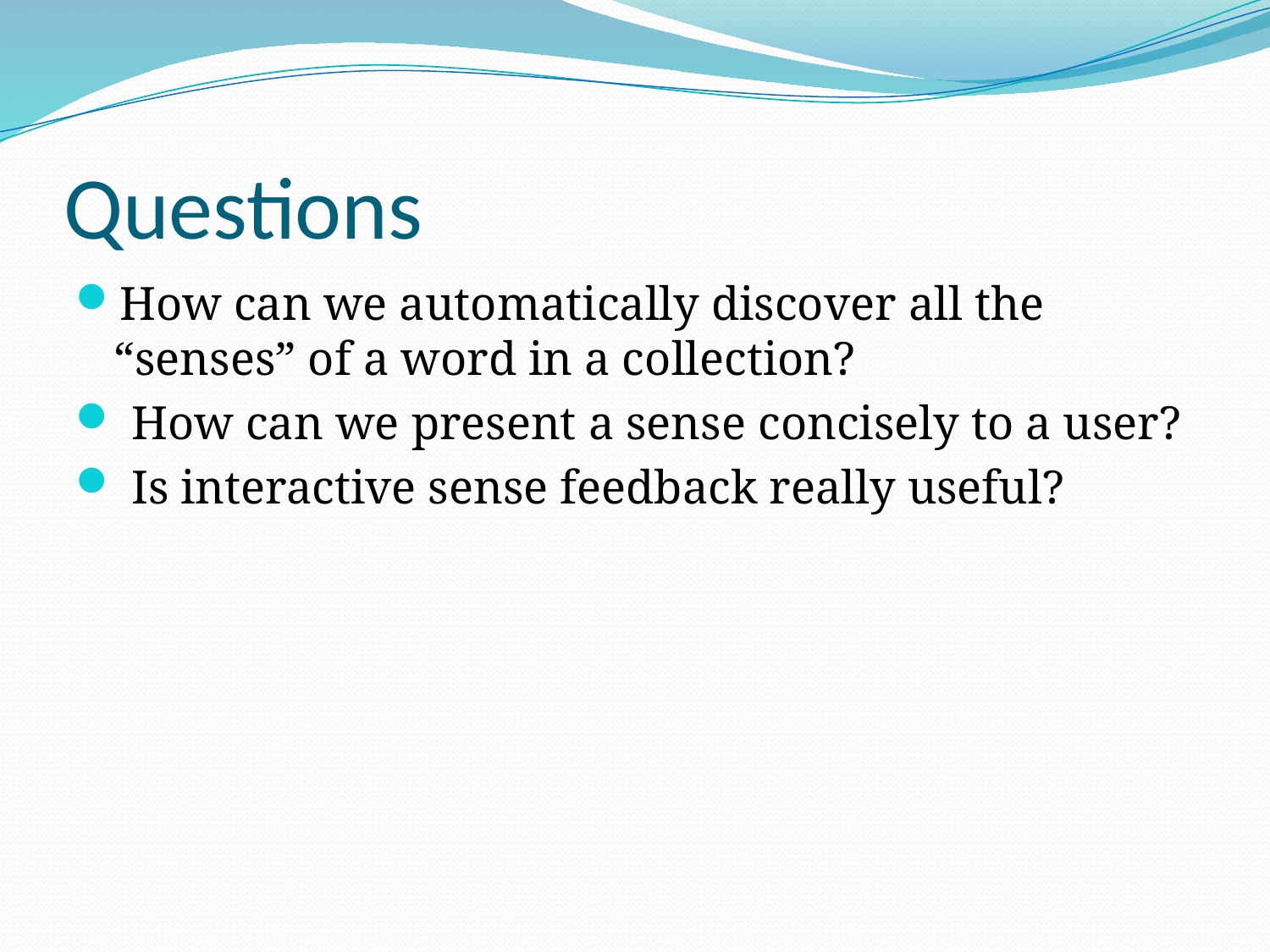

# Questions
How can we automatically discover all the “senses” of a word in a collection?
 How can we present a sense concisely to a user?
 Is interactive sense feedback really useful?